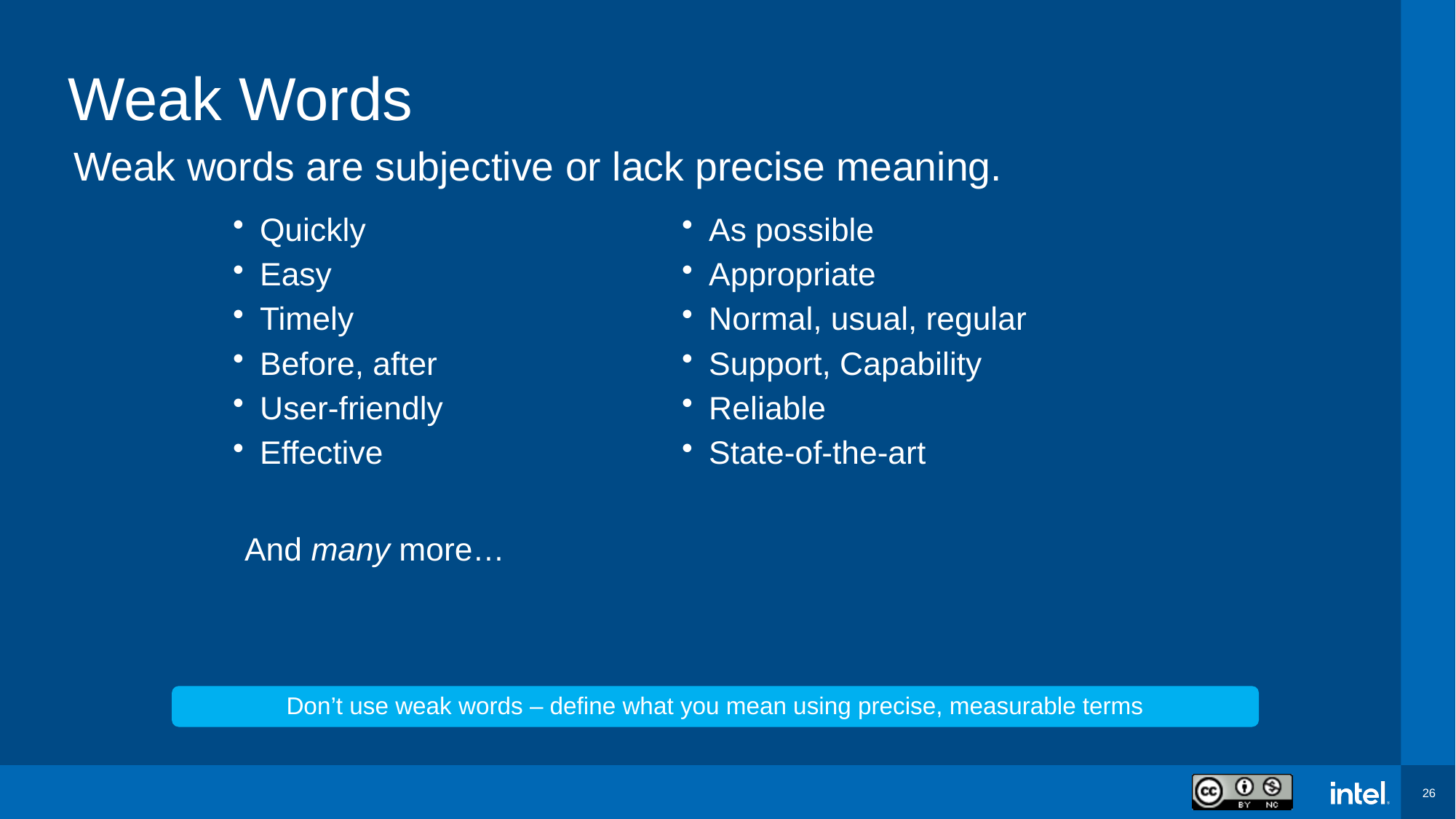

# Weak Words
Weak words are subjective or lack precise meaning.
Quickly
Easy
Timely
Before, after
User-friendly
Effective
As possible
Appropriate
Normal, usual, regular
Support, Capability
Reliable
State-of-the-art
And many more…
Don’t use weak words – define what you mean using precise, measurable terms